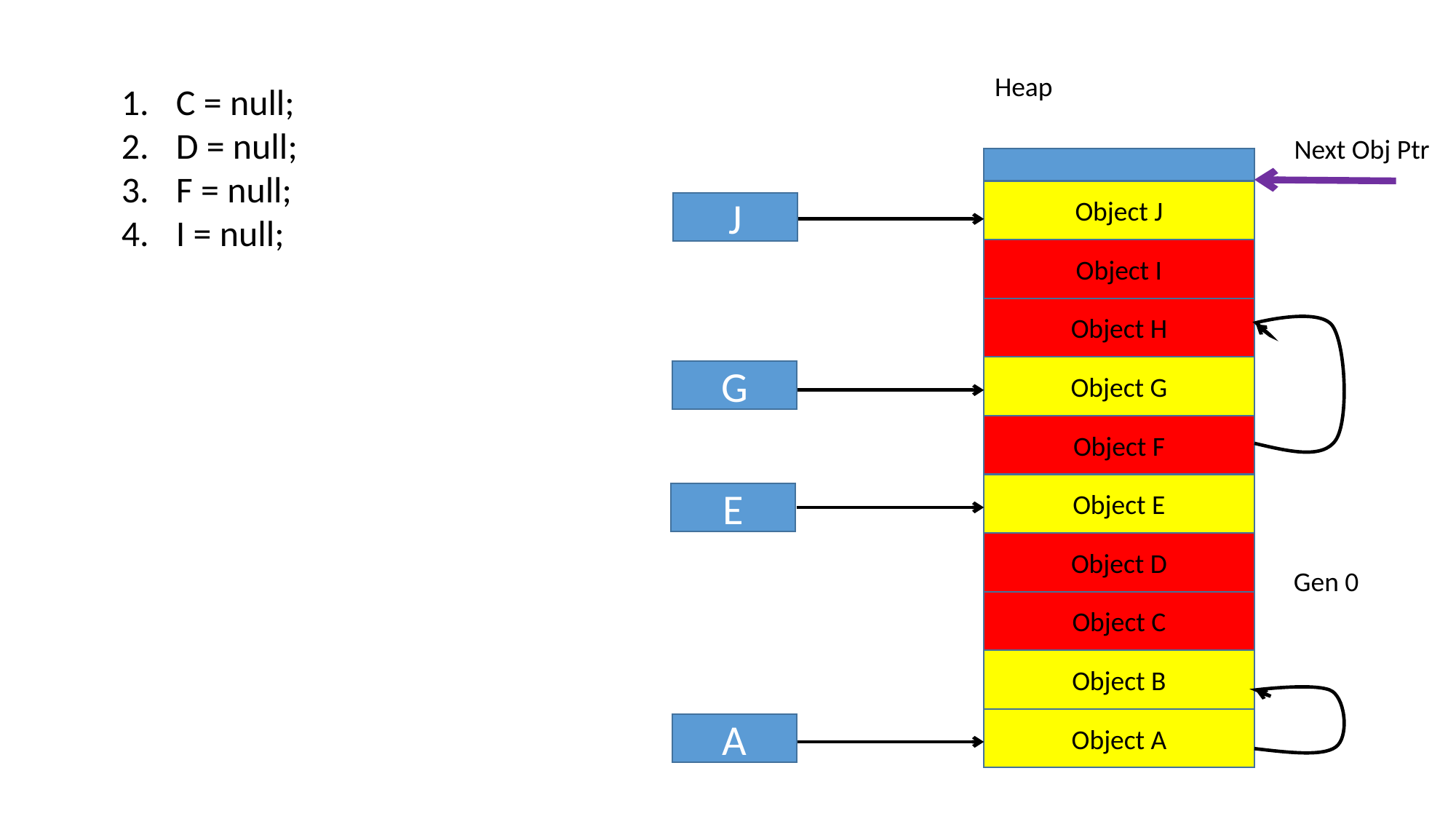

Heap
C = null;
D = null;
F = null;
I = null;

Next Obj Ptr

Object J
J
Object I
Object H

Object G
G
Object F
Object E
E
Object D
Gen 0
Object C
Object B

Object A
A